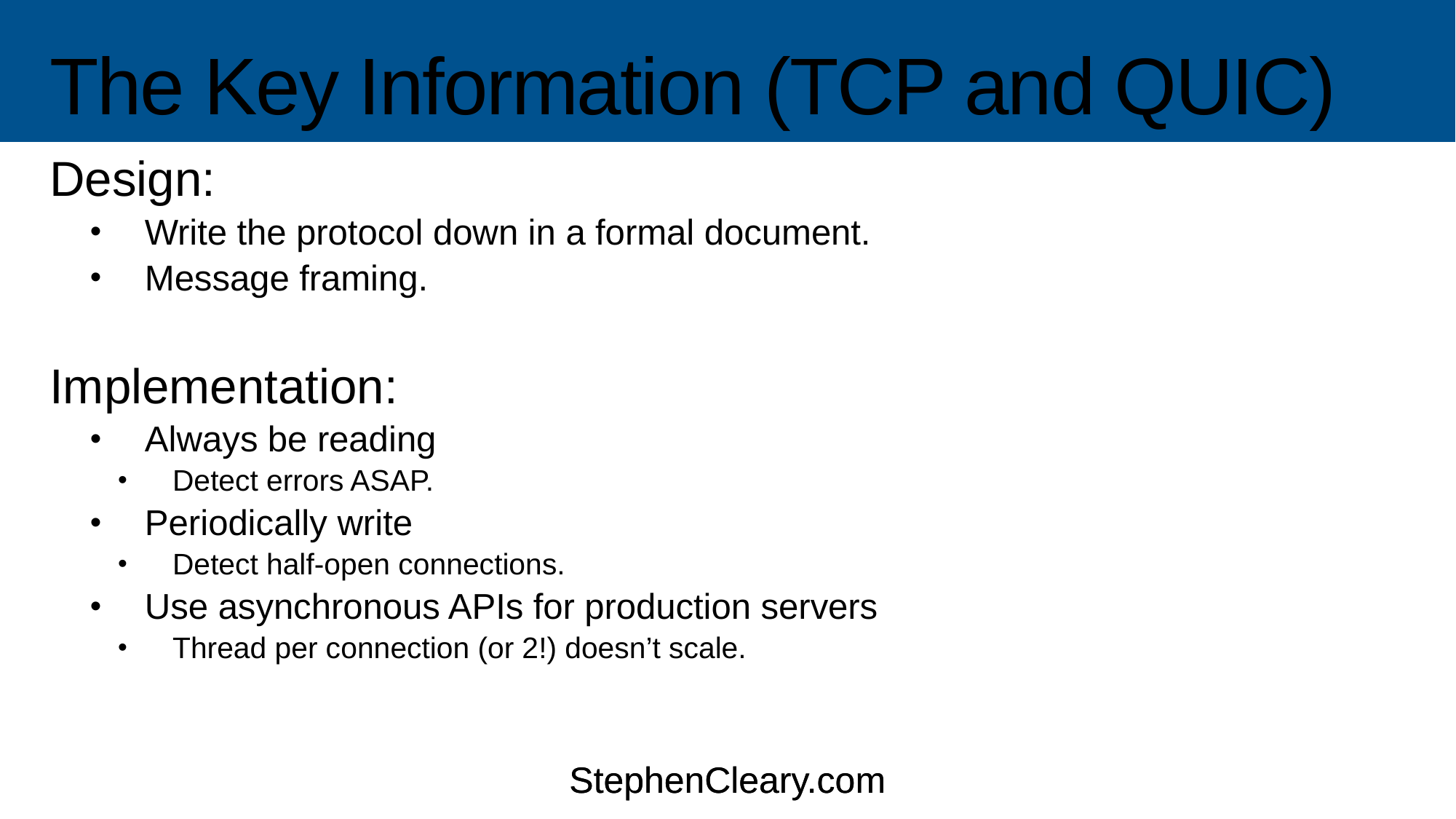

# The Key Information (TCP and QUIC)
Design:
Write the protocol down in a formal document.
Message framing.
Implementation:
Always be reading
Detect errors ASAP.
Periodically write
Detect half-open connections.
Use asynchronous APIs for production servers
Thread per connection (or 2!) doesn’t scale.